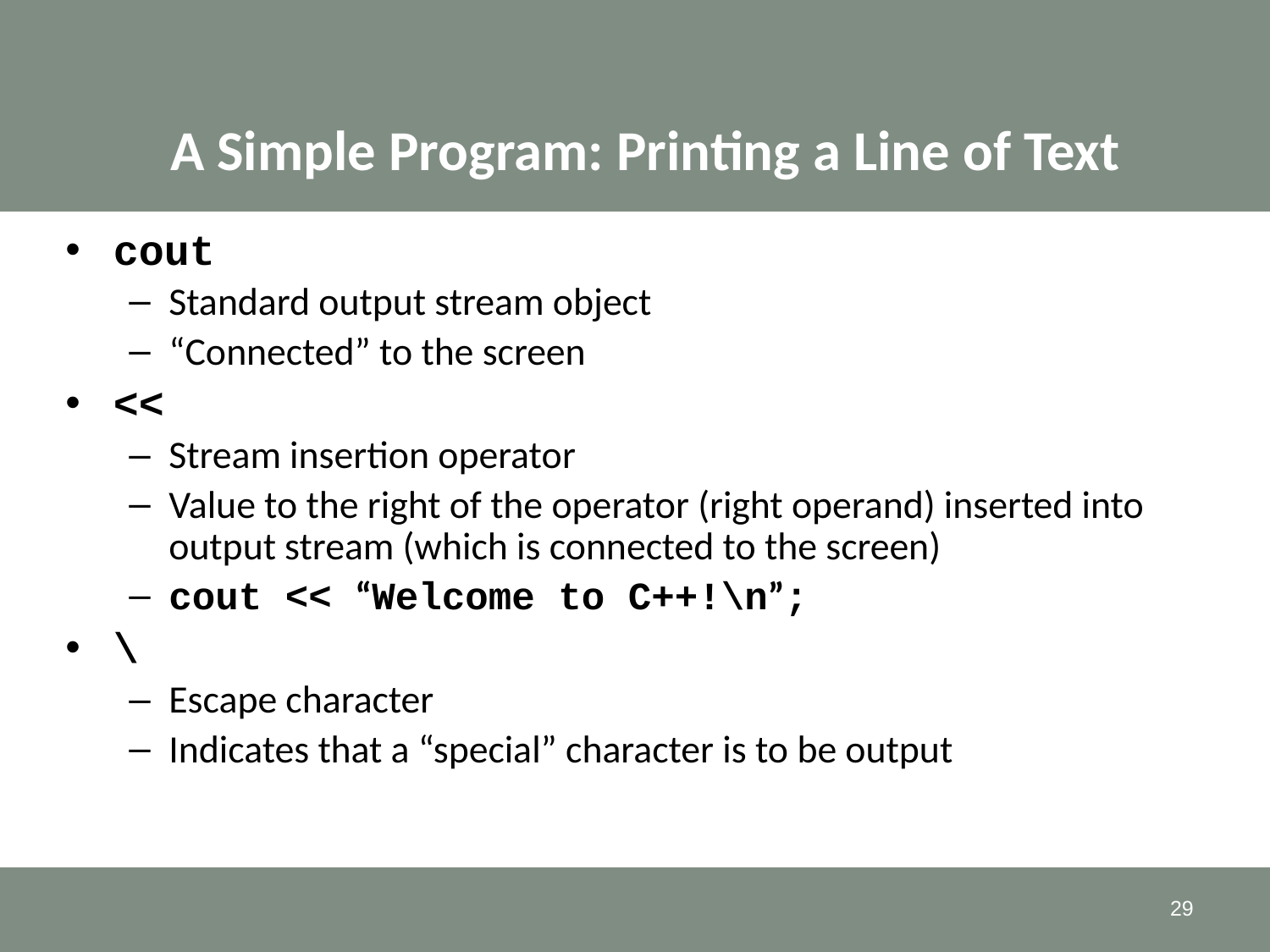

# A Simple Program: Printing a Line of Text
cout
Standard output stream object
“Connected” to the screen
<<
Stream insertion operator
Value to the right of the operator (right operand) inserted into output stream (which is connected to the screen)
cout << “Welcome to C++!\n”;
\
Escape character
Indicates that a “special” character is to be output
29